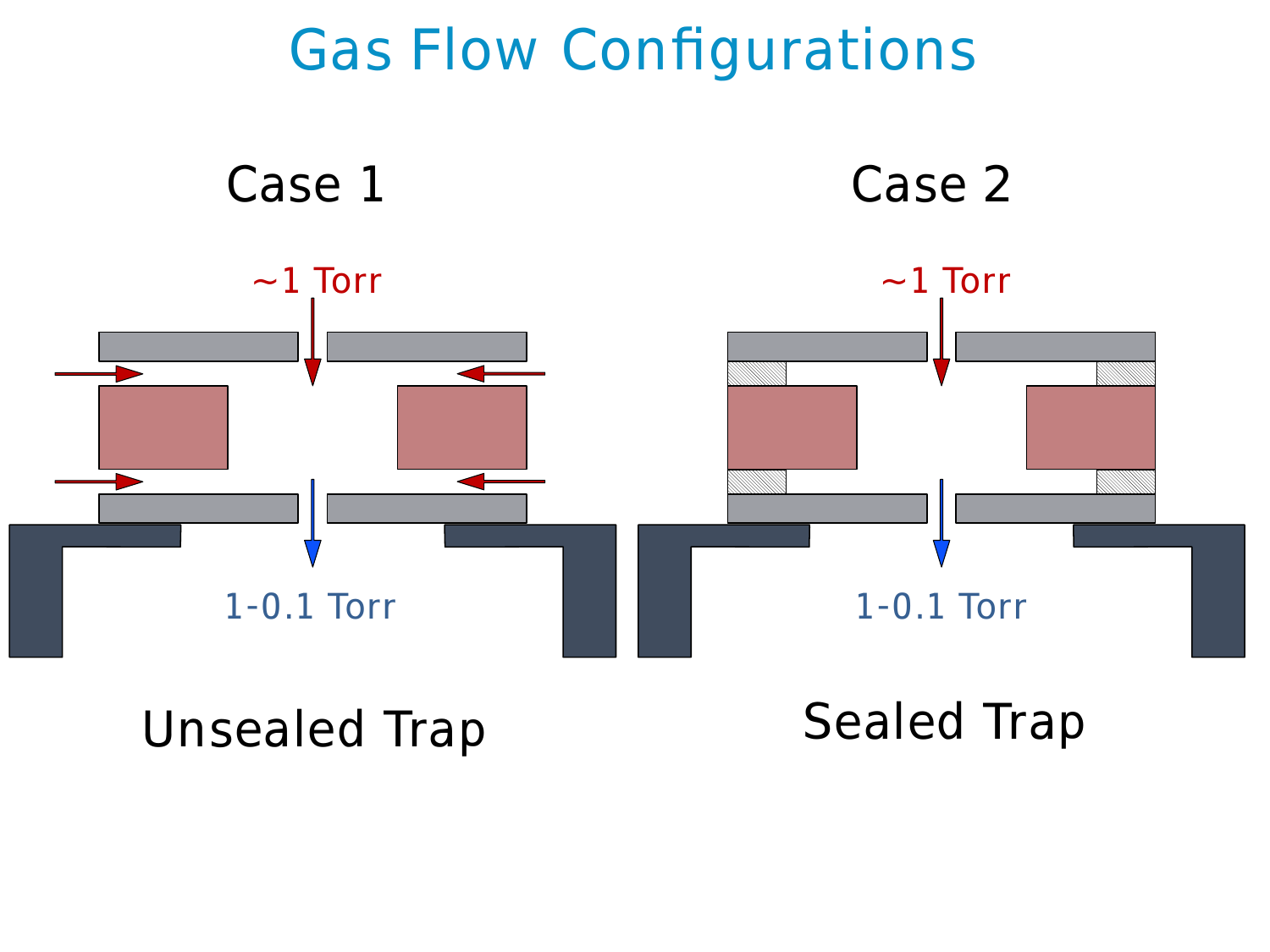

Gas Flow Configurations
Case 1
Case 2
~1 Torr
~1 Torr

1-0.1 Torr
1-0.1 Torr
Sealed Trap
Unsealed Trap